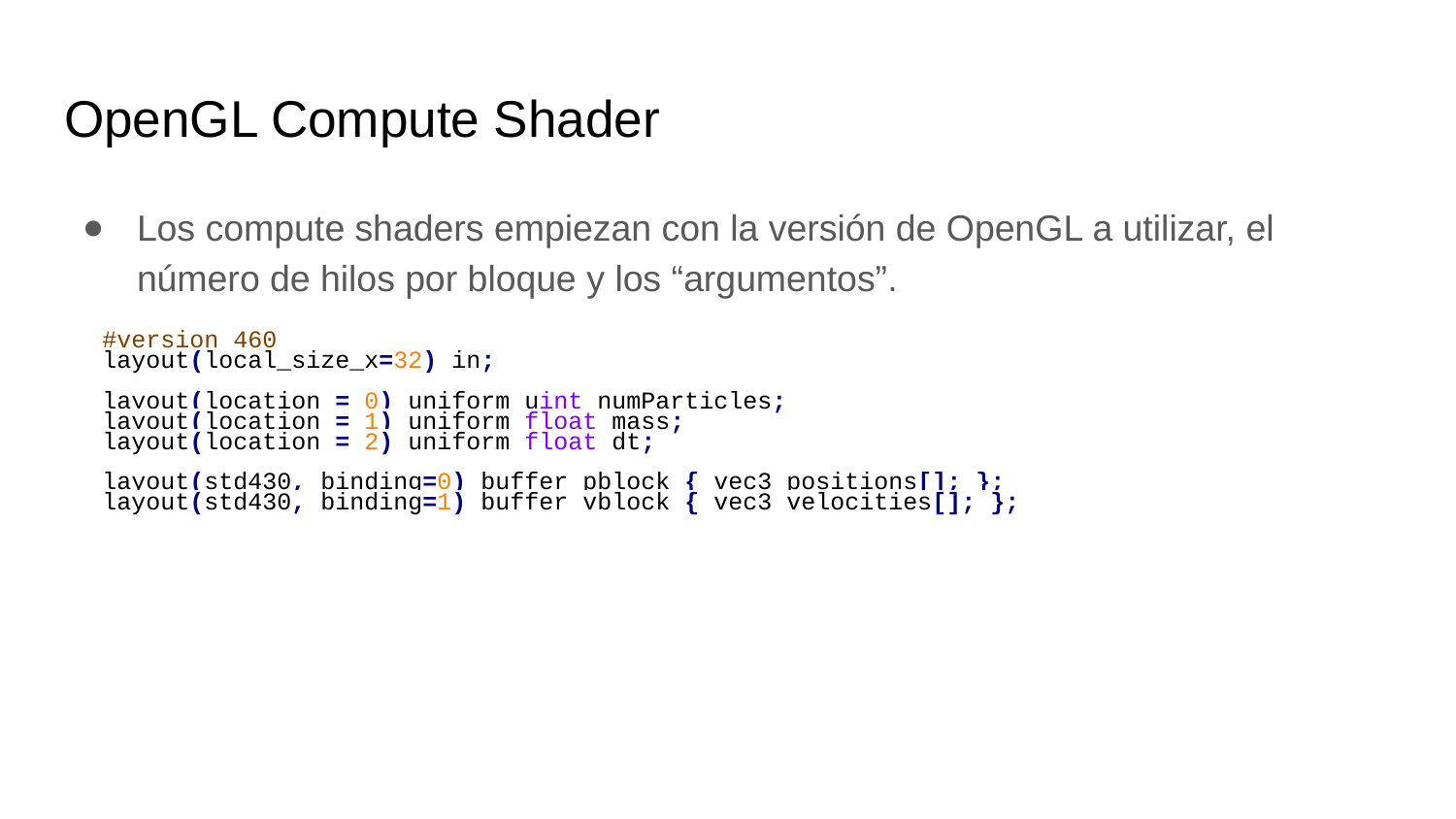

# OpenGL Compute Shader
Los compute shaders empiezan con la versión de OpenGL a utilizar, el número de hilos por bloque y los “argumentos”.

#version 460
layout(local_size_x=32) in;

layout(location = 0) uniform uint numParticles;
layout(location = 1) uniform float mass;
layout(location = 2) uniform float dt;

layout(std430, binding=0) buffer pblock { vec3 positions[]; };
layout(std430, binding=1) buffer vblock { vec3 velocities[]; };